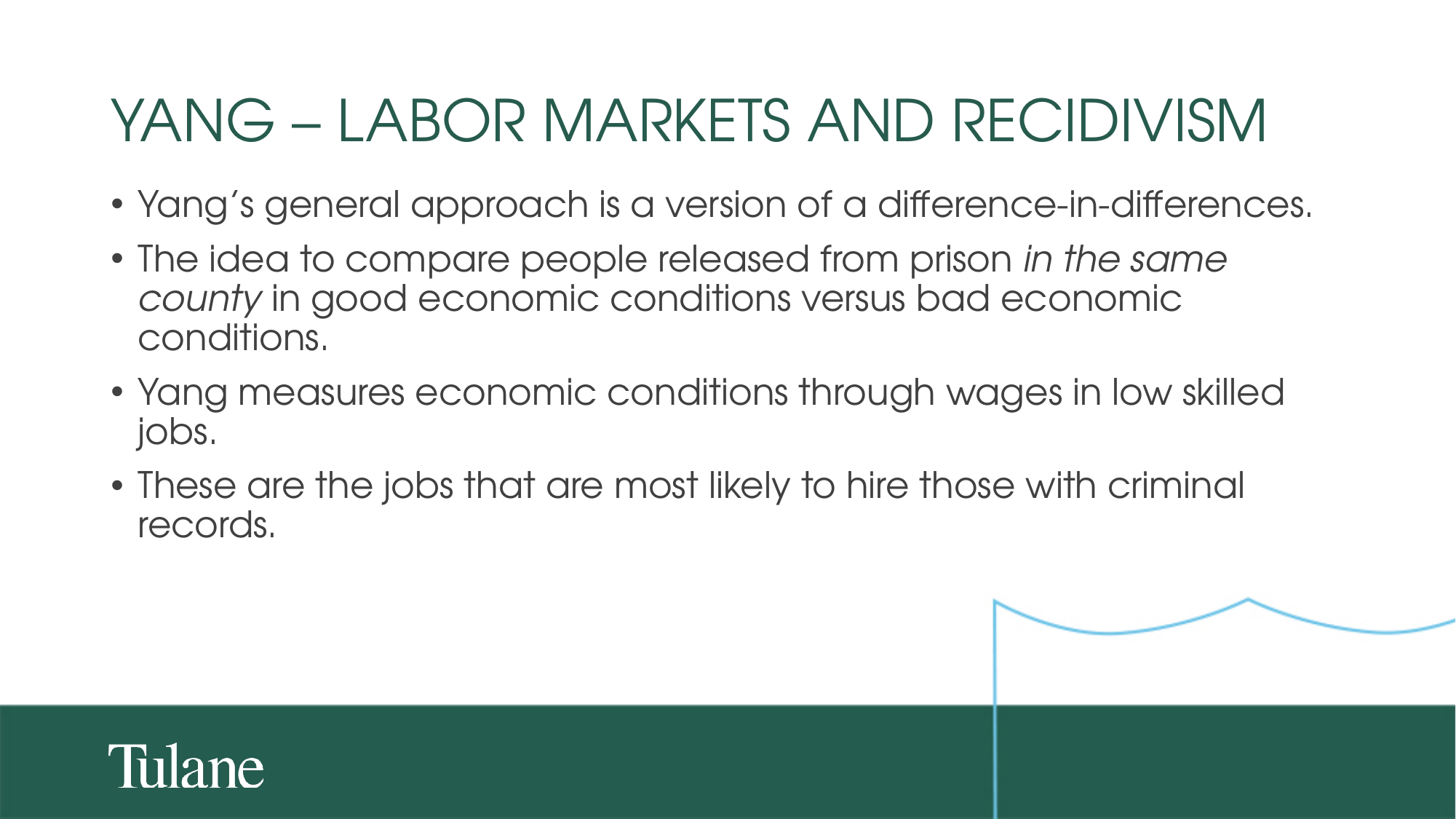

# Yang – Labor markets and recidivism
Yang’s general approach is a version of a difference-in-differences.
The idea to compare people released from prison in the same county in good economic conditions versus bad economic conditions.
Yang measures economic conditions through wages in low skilled jobs.
These are the jobs that are most likely to hire those with criminal records.